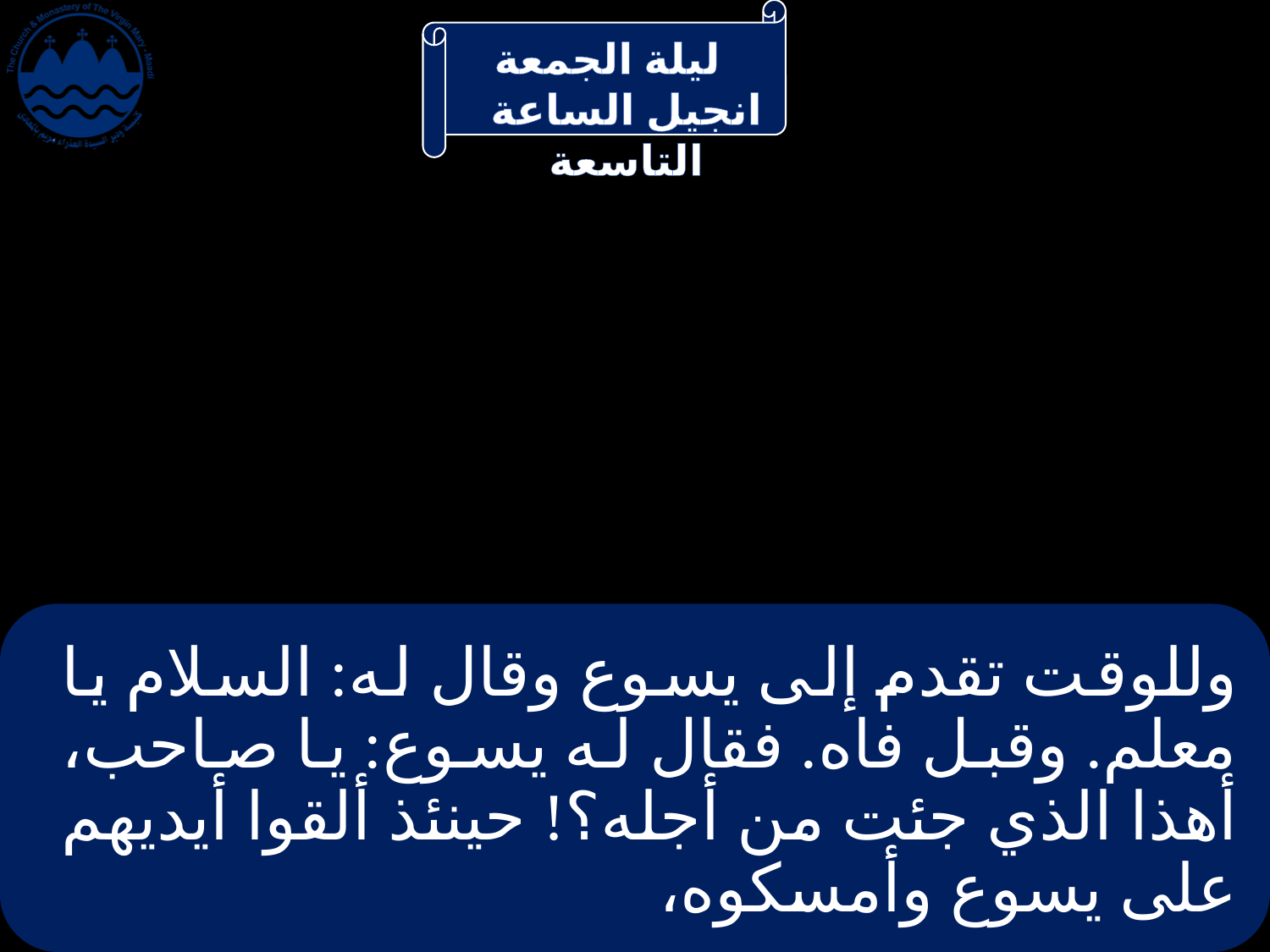

# وللوقت تقدم إلى يسوع وقال له: السلام يا معلم. وقبل فاه. فقال له يسوع: يا صاحب، أهذا الذي جئت من أجله؟! حينئذ ألقوا أيديهم على يسوع وأمسكوه،